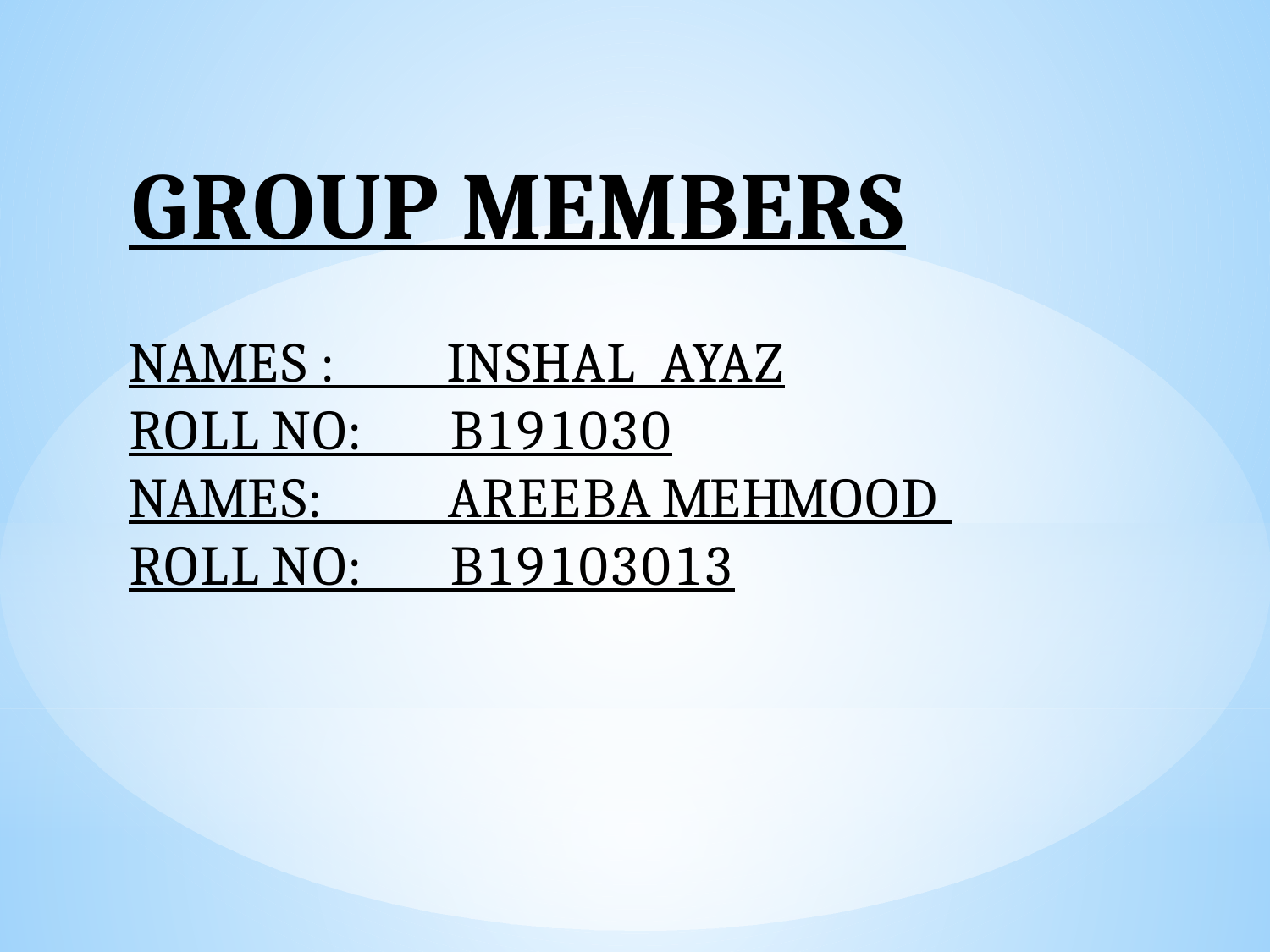

GROUP MEMBERS

NAMES :         INSHAL  AYAZ
ROLL NO:       B191030
NAMES:          AREEBA MEHMOOD
ROLL NO:       B19103013